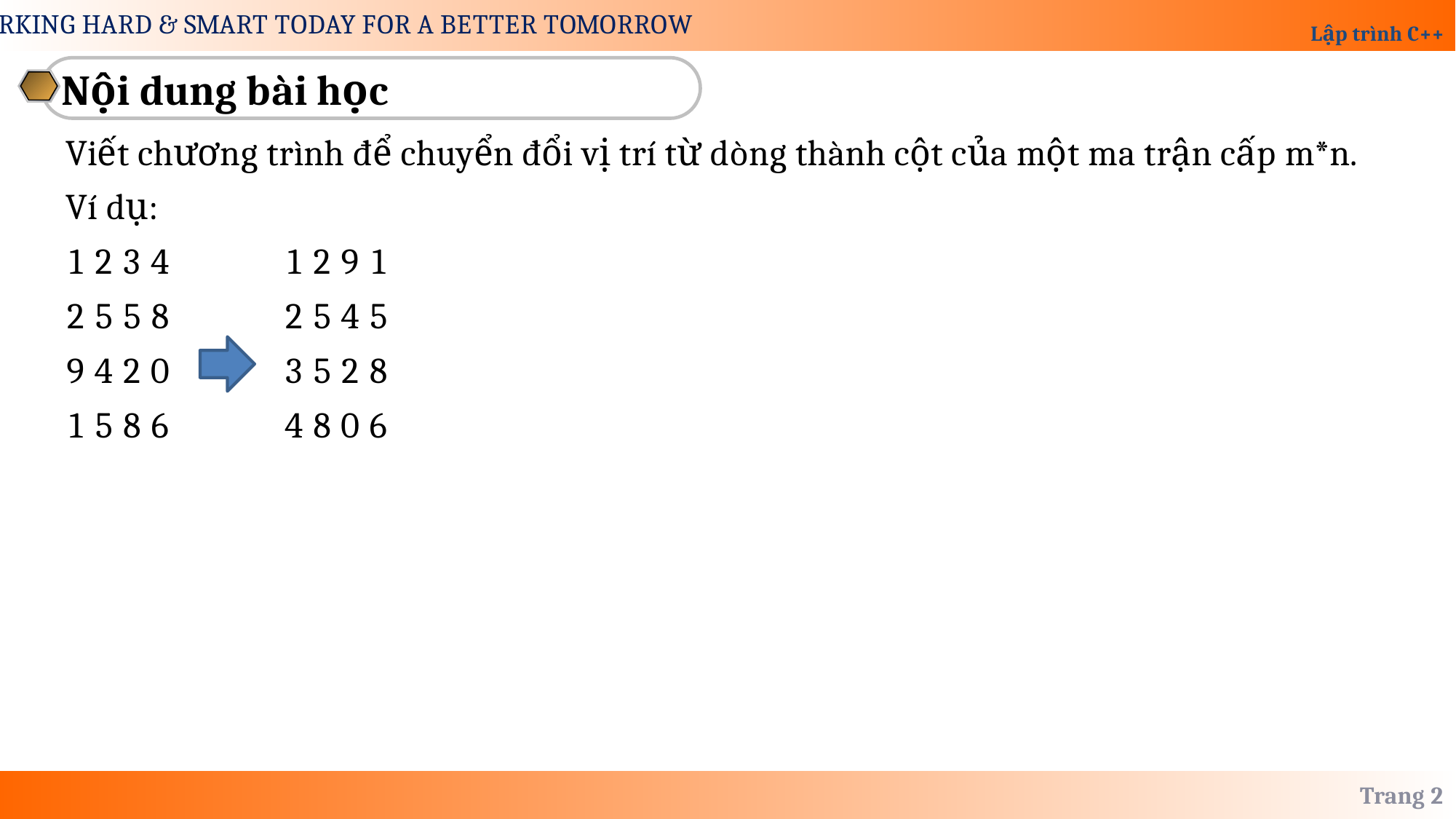

Nội dung bài học

Viết chương trình để chuyển đổi vị trí từ dòng thành cột của một ma trận cấp m*n.
Ví dụ:
1 2 3 4 	1 2 9 1
2 5 5 8 	2 5 4 5
9 4 2 0 	3 5 2 8
1 5 8 6 	4 8 0 6

Trang 2